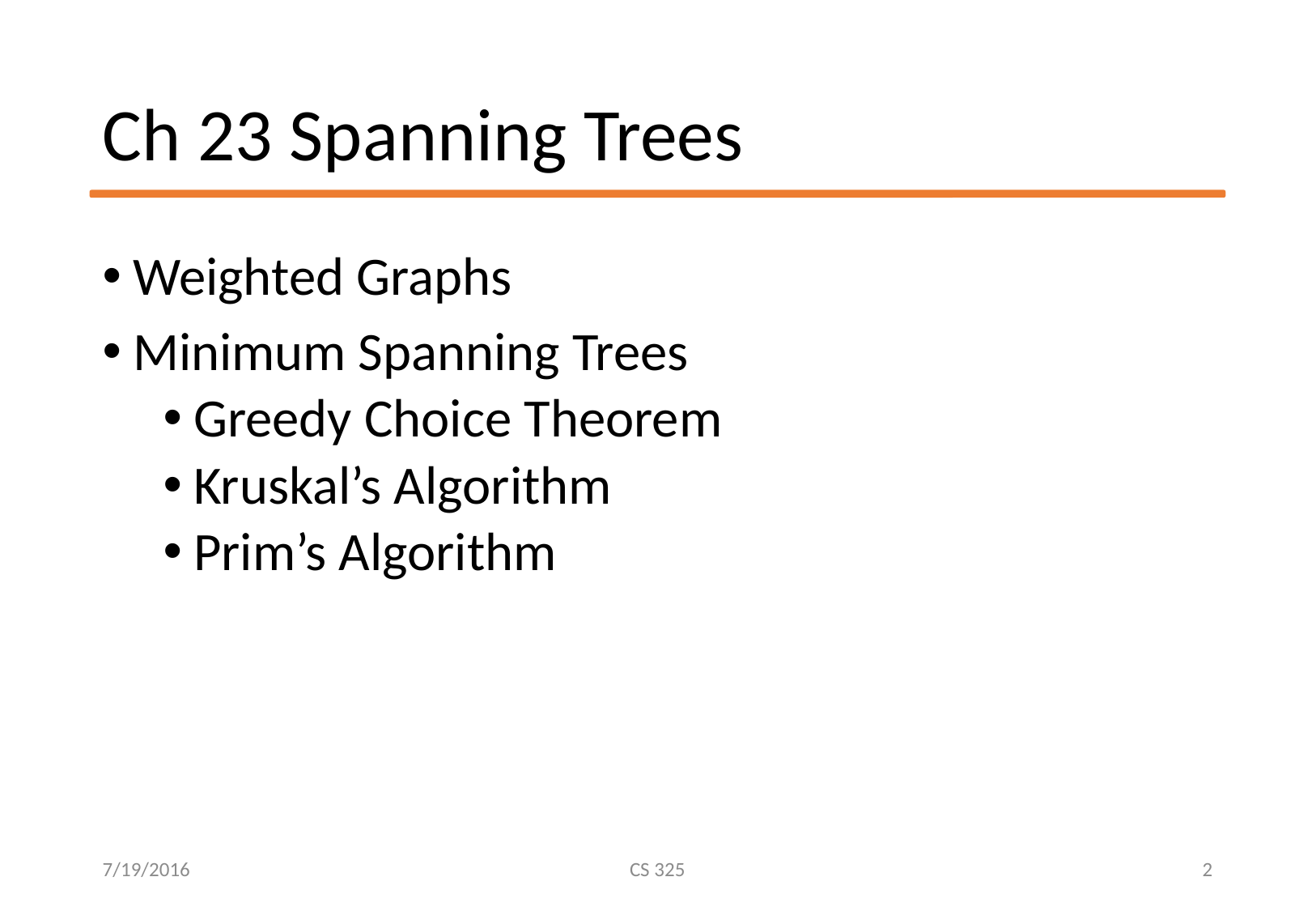

# Ch 23 Spanning Trees
Weighted Graphs
Minimum Spanning Trees
Greedy Choice Theorem
Kruskal’s Algorithm
Prim’s Algorithm
7/19/2016
CS 325
2